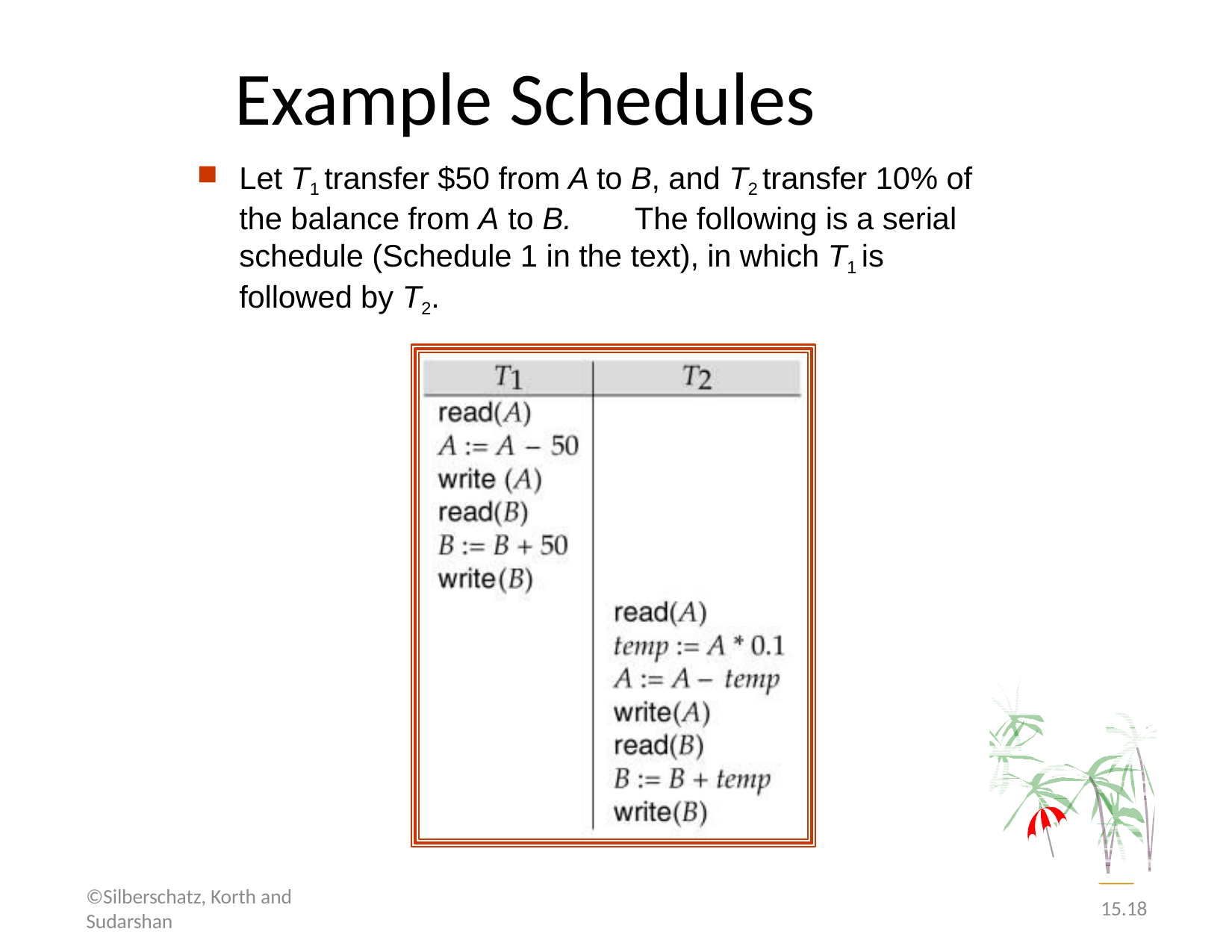

# Example Schedules

Let T1 transfer $50 from A to B, and T2 transfer 10% of  the balance from A to B.	The following is a serial  schedule (Schedule 1 in the text), in which T1 is  followed by T2.

©Silberschatz, Korth and Sudarshan
15.18